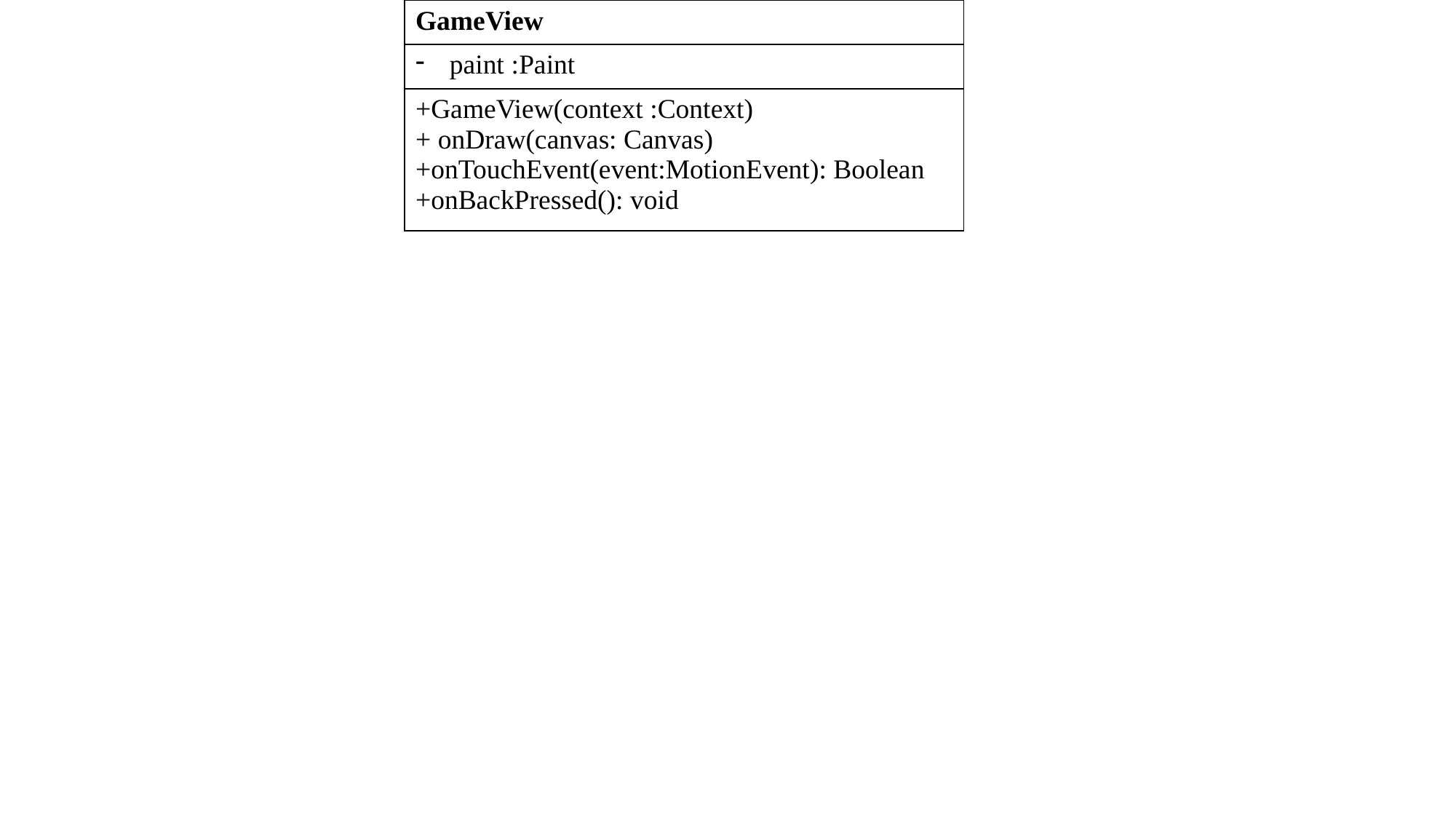

| GameView |
| --- |
| paint :Paint |
| +GameView(context :Context) + onDraw(canvas: Canvas) +onTouchEvent(event:MotionEvent): Boolean +onBackPressed(): void |